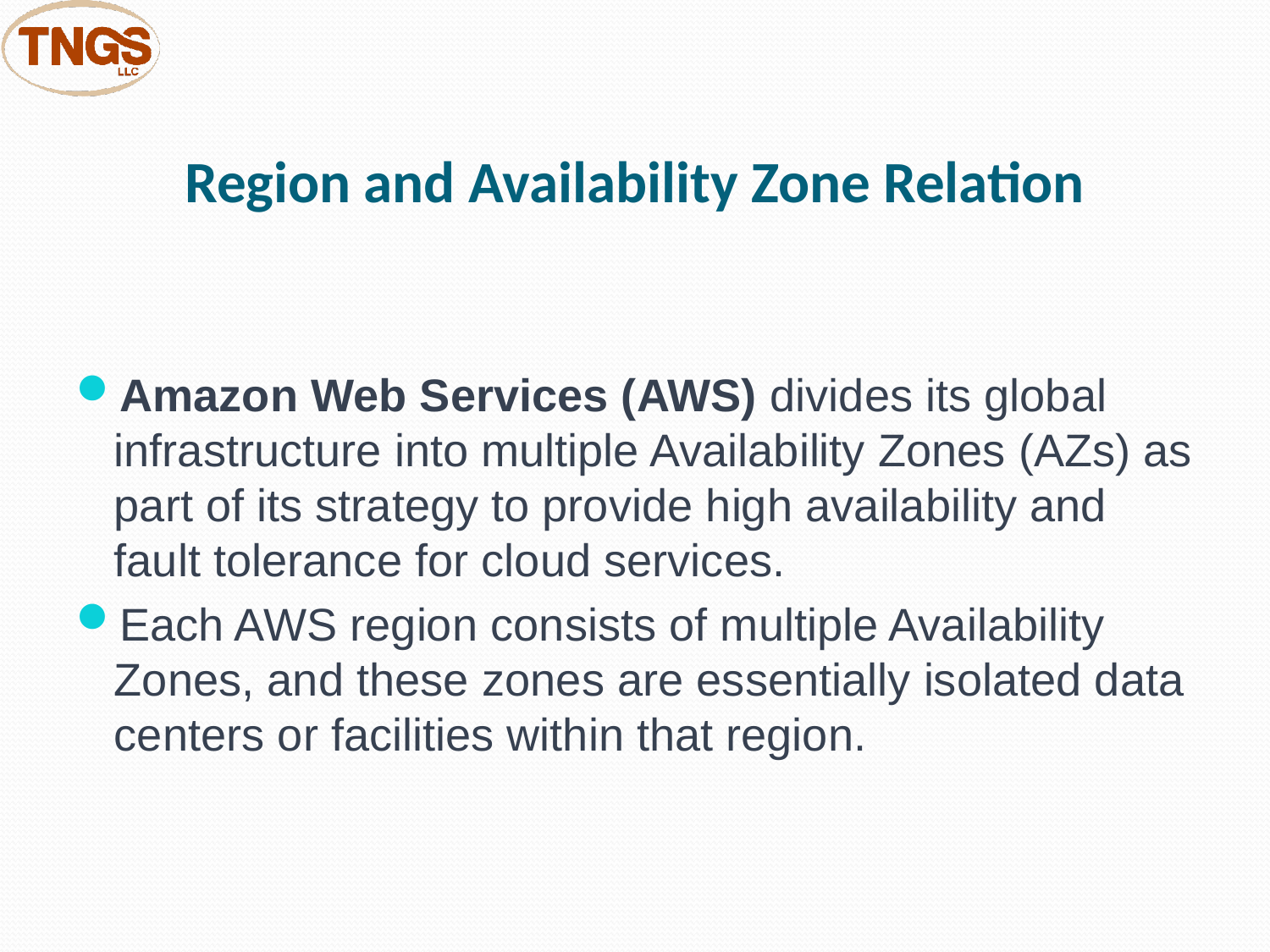

# Region and Availability Zone Relation
Amazon Web Services (AWS) divides its global infrastructure into multiple Availability Zones (AZs) as part of its strategy to provide high availability and fault tolerance for cloud services.
Each AWS region consists of multiple Availability Zones, and these zones are essentially isolated data centers or facilities within that region.